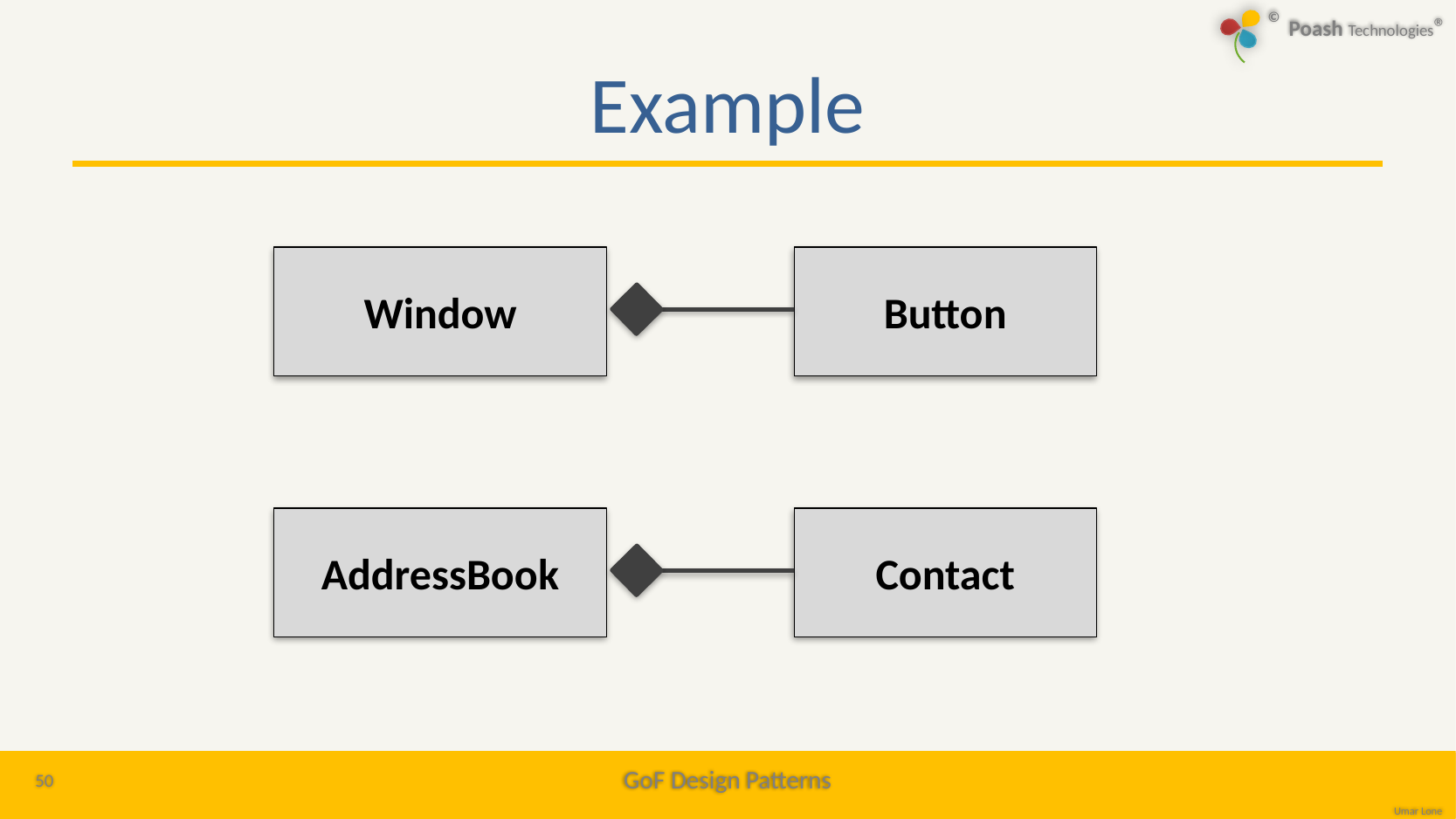

# Example
Window
Button

AddressBook
Contact

50
Object Oriented Analysis, Design & Programming in UML